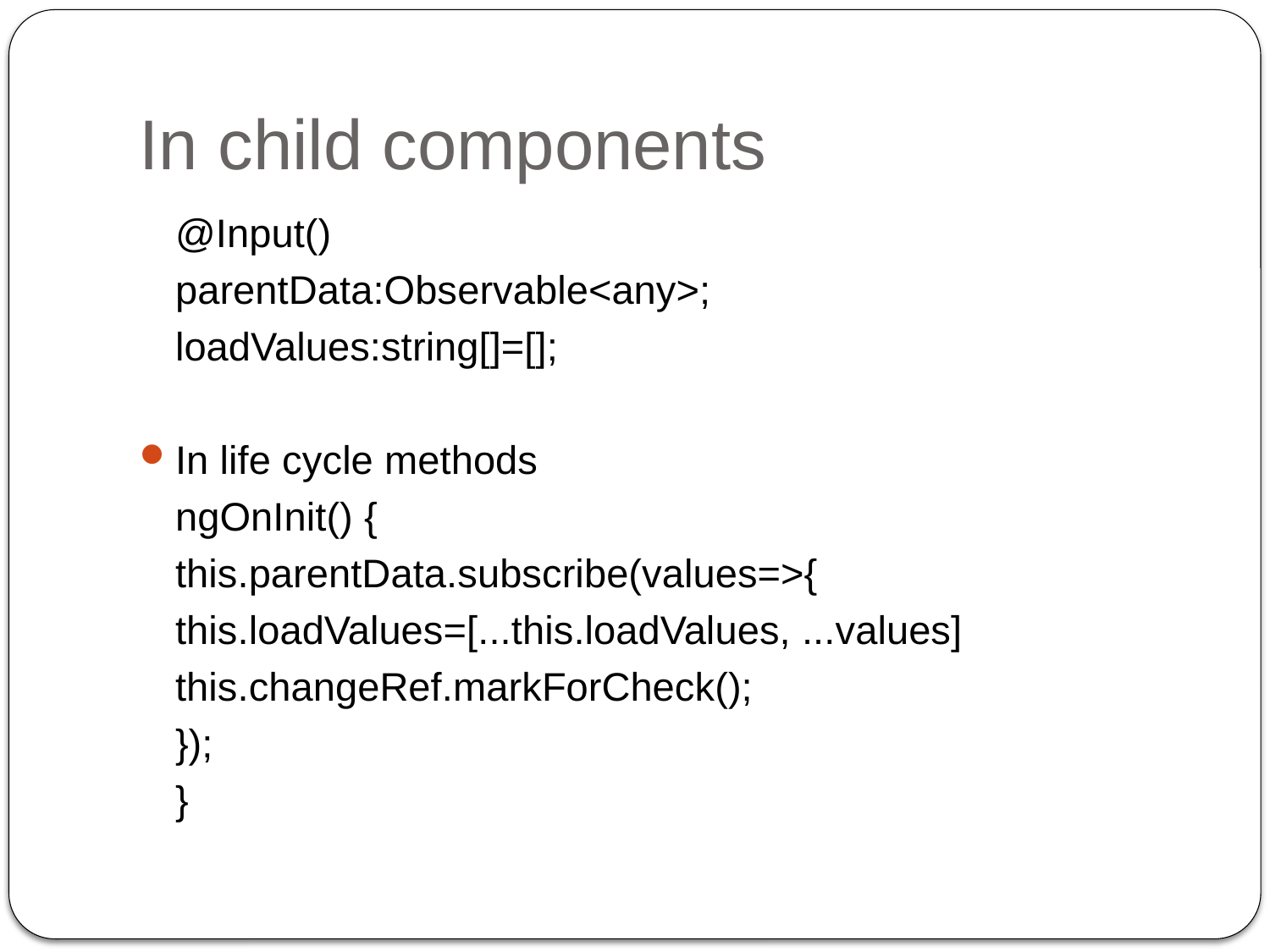

# In child components
	@Input()
	parentData:Observable<any>;
	loadValues:string[]=[];

In life cycle methods
	ngOnInit() {
		this.parentData.subscribe(values=>{
		this.loadValues=[...this.loadValues, ...values]
		this.changeRef.markForCheck();
		});
	}